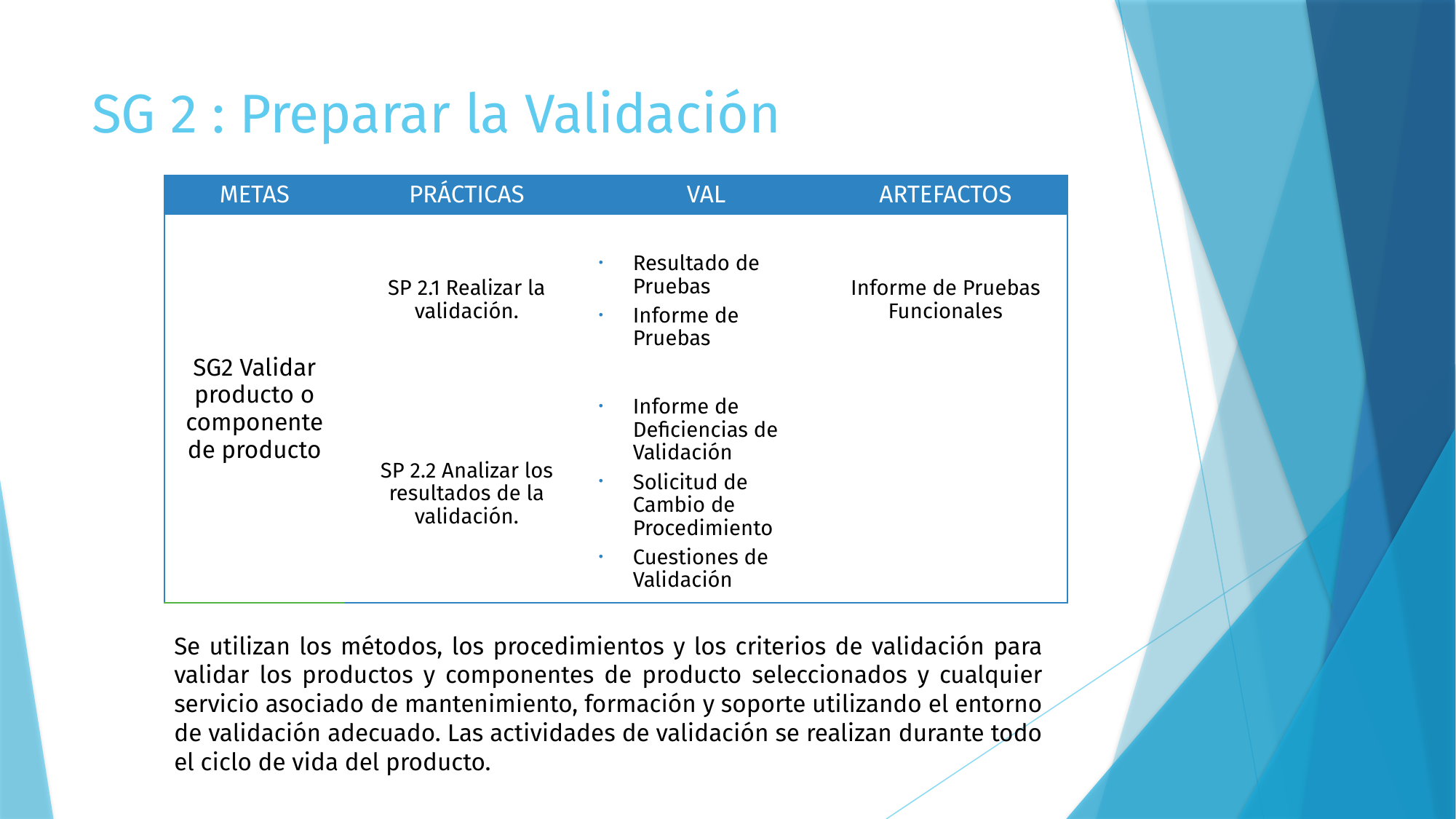

# SG 2 : Preparar la Validación
| METAS | PRÁCTICAS | VAL | ARTEFACTOS |
| --- | --- | --- | --- |
| SG2 Validar producto o componente de producto | SP 2.1 Realizar la validación. | Resultado de Pruebas Informe de Pruebas | Informe de Pruebas Funcionales |
|  | SP 2.2 Analizar los resultados de la validación. | Informe de Deficiencias de Validación Solicitud de Cambio de Procedimiento Cuestiones de Validación |  |
Se utilizan los métodos, los procedimientos y los criterios de validación para validar los productos y componentes de producto seleccionados y cualquier servicio asociado de mantenimiento, formación y soporte utilizando el entorno de validación adecuado. Las actividades de validación se realizan durante todo el ciclo de vida del producto.